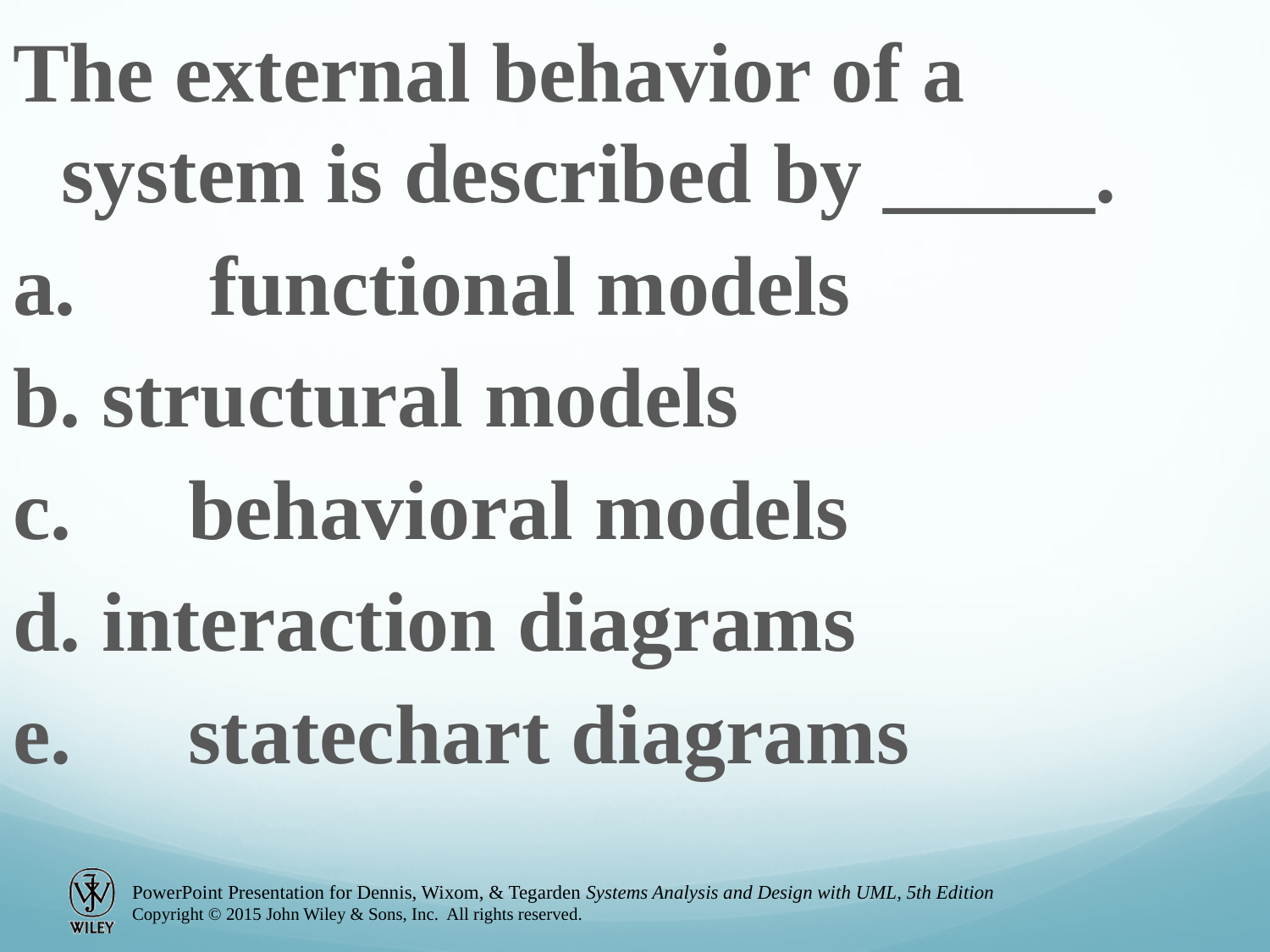

The external behavior of a system is described by _____.
a.	 functional models
b. structural models
c.	behavioral models
d. interaction diagrams
e.	statechart diagrams